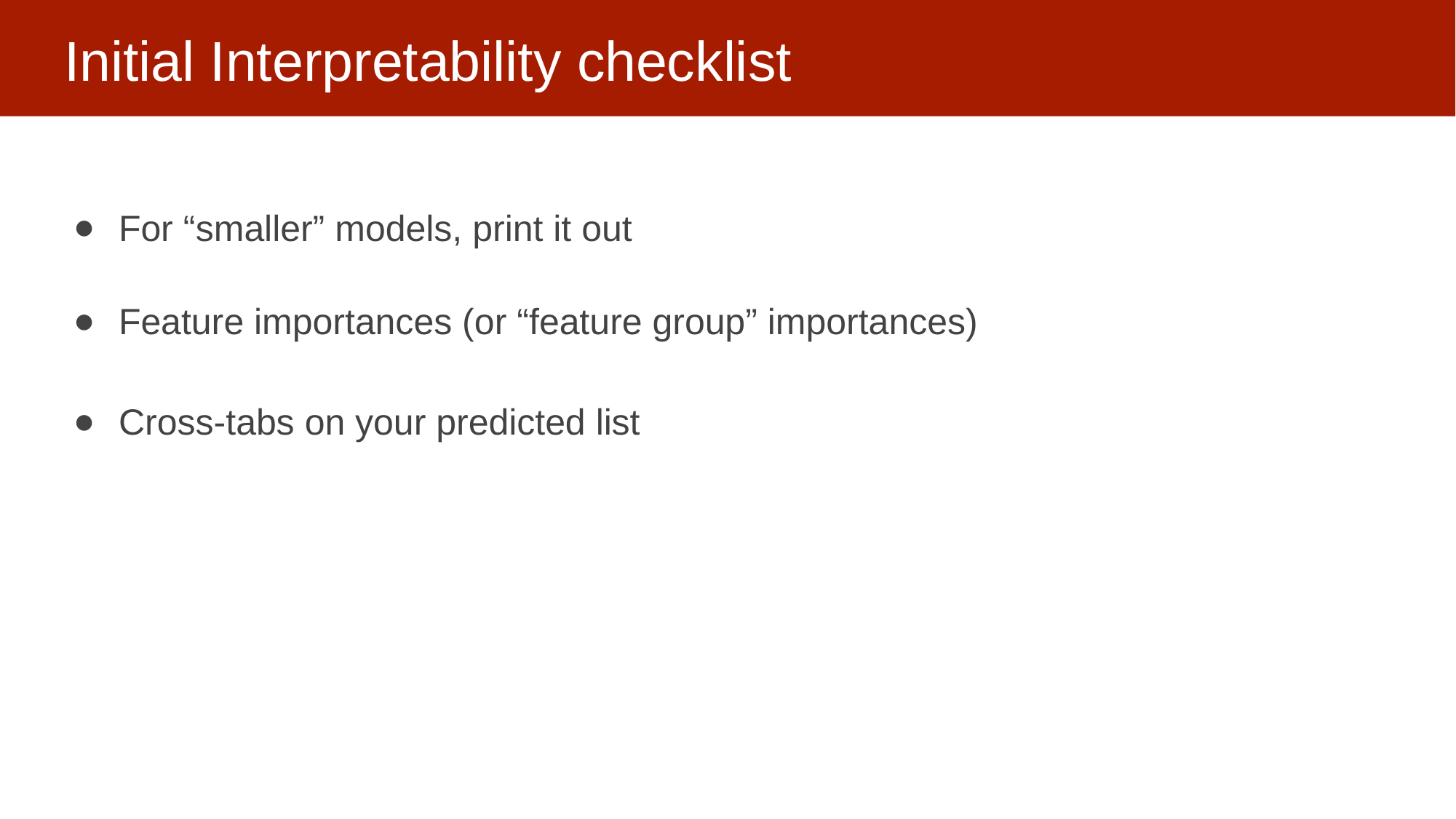

# Initial Interpretability checklist
For “smaller” models, print it out
Feature importances (or “feature group” importances)
Cross-tabs on your predicted list